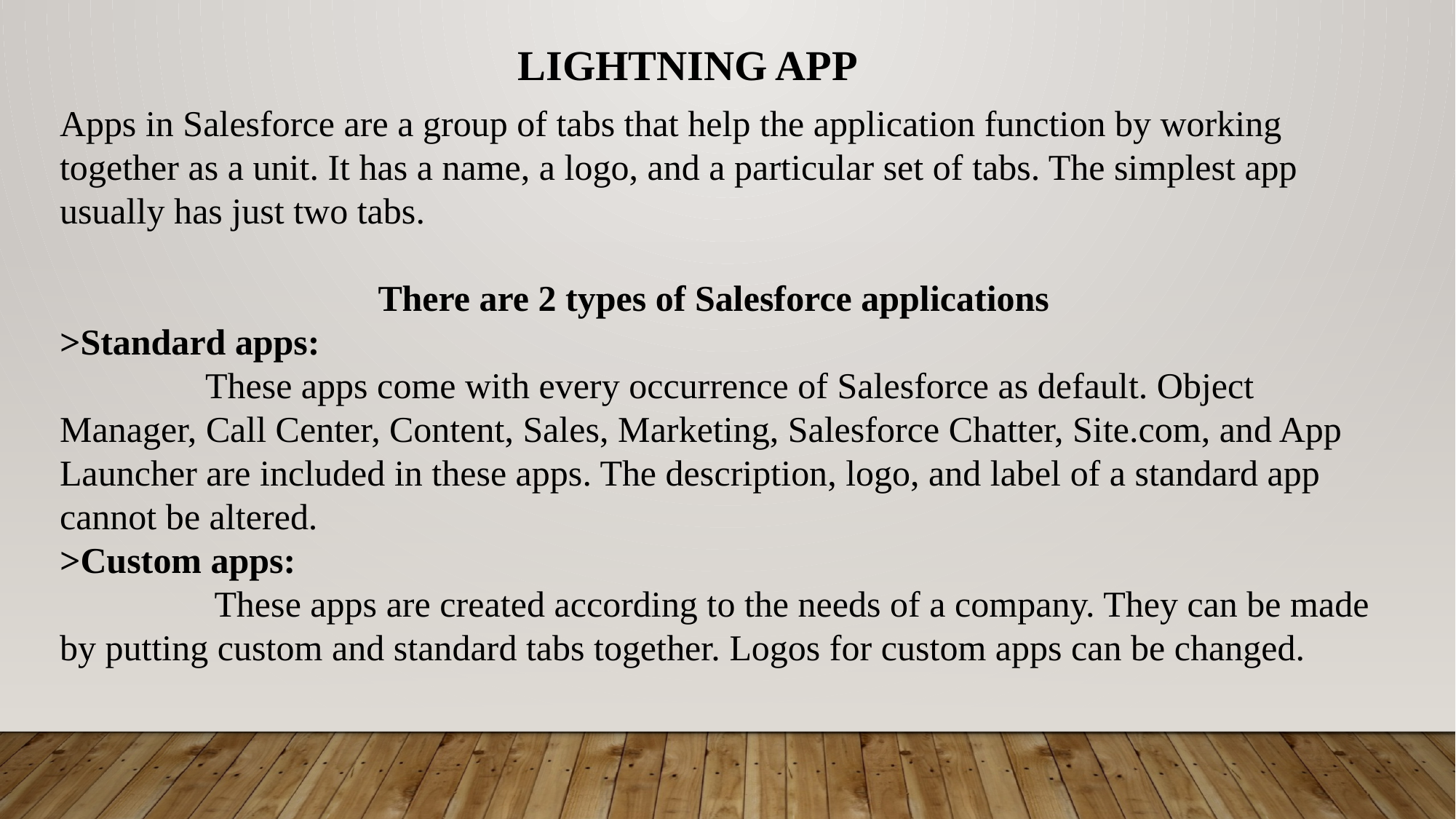

LIGHTNING APP
Apps in Salesforce are a group of tabs that help the application function by working together as a unit. It has a name, a logo, and a particular set of tabs. The simplest app usually has just two tabs.

                                   There are 2 types of Salesforce applications
>Standard apps:
                These apps come with every occurrence of Salesforce as default. Object Manager, Call Center, Content, Sales, Marketing, Salesforce Chatter, Site.com, and App Launcher are included in these apps. The description, logo, and label of a standard app cannot be altered.
>Custom apps:
                 These apps are created according to the needs of a company. They can be made by putting custom and standard tabs together. Logos for custom apps can be changed.